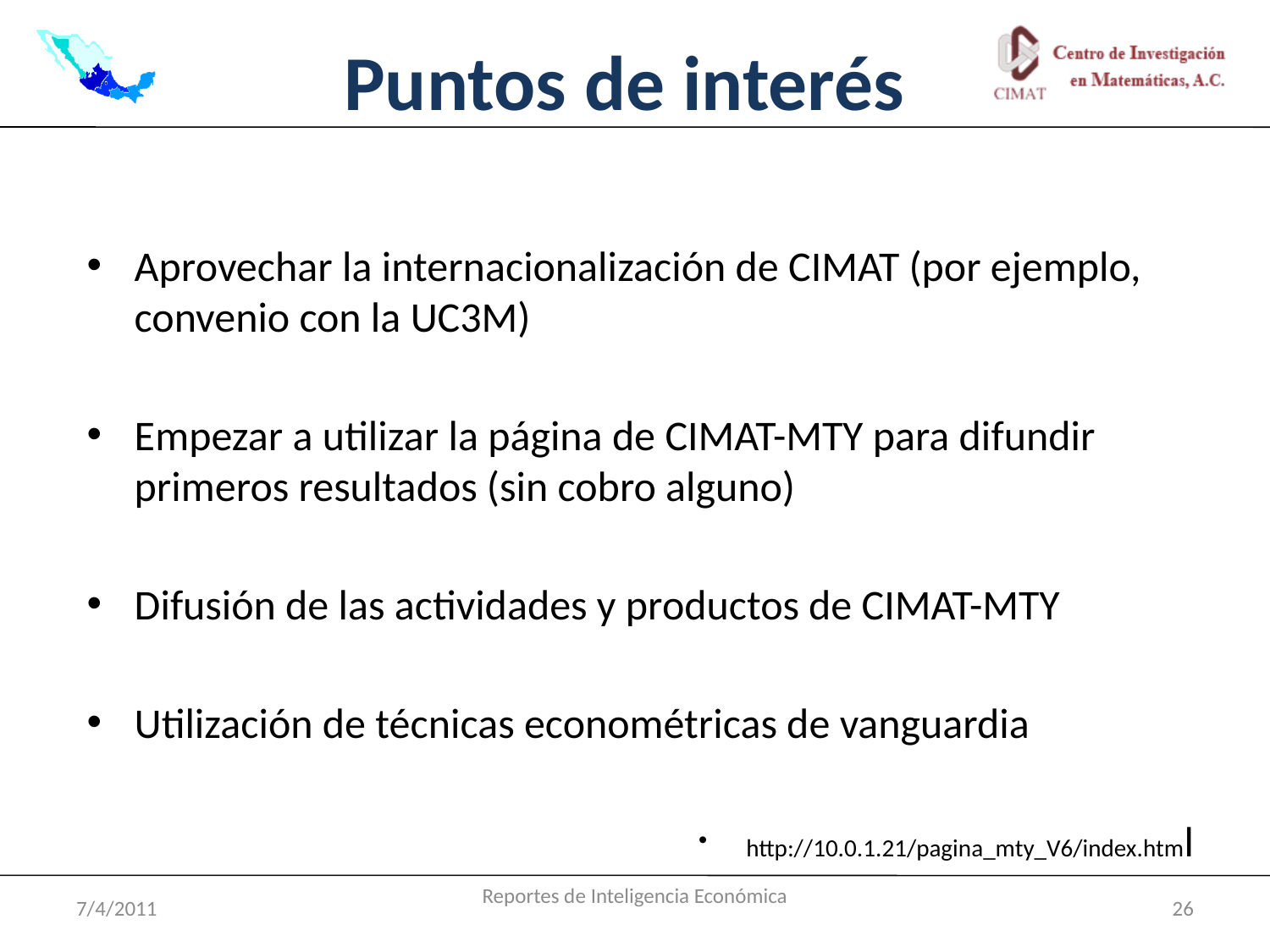

# Puntos de interés
Aprovechar la internacionalización de CIMAT (por ejemplo, convenio con la UC3M)

Empezar a utilizar la página de CIMAT-MTY para difundir primeros resultados (sin cobro alguno)

Difusión de las actividades y productos de CIMAT-MTY

Utilización de técnicas econométricas de vanguardia

http://10.0.1.21/pagina_mty_V6/index.html

7/4/2011
Reportes de Inteligencia Económica

26